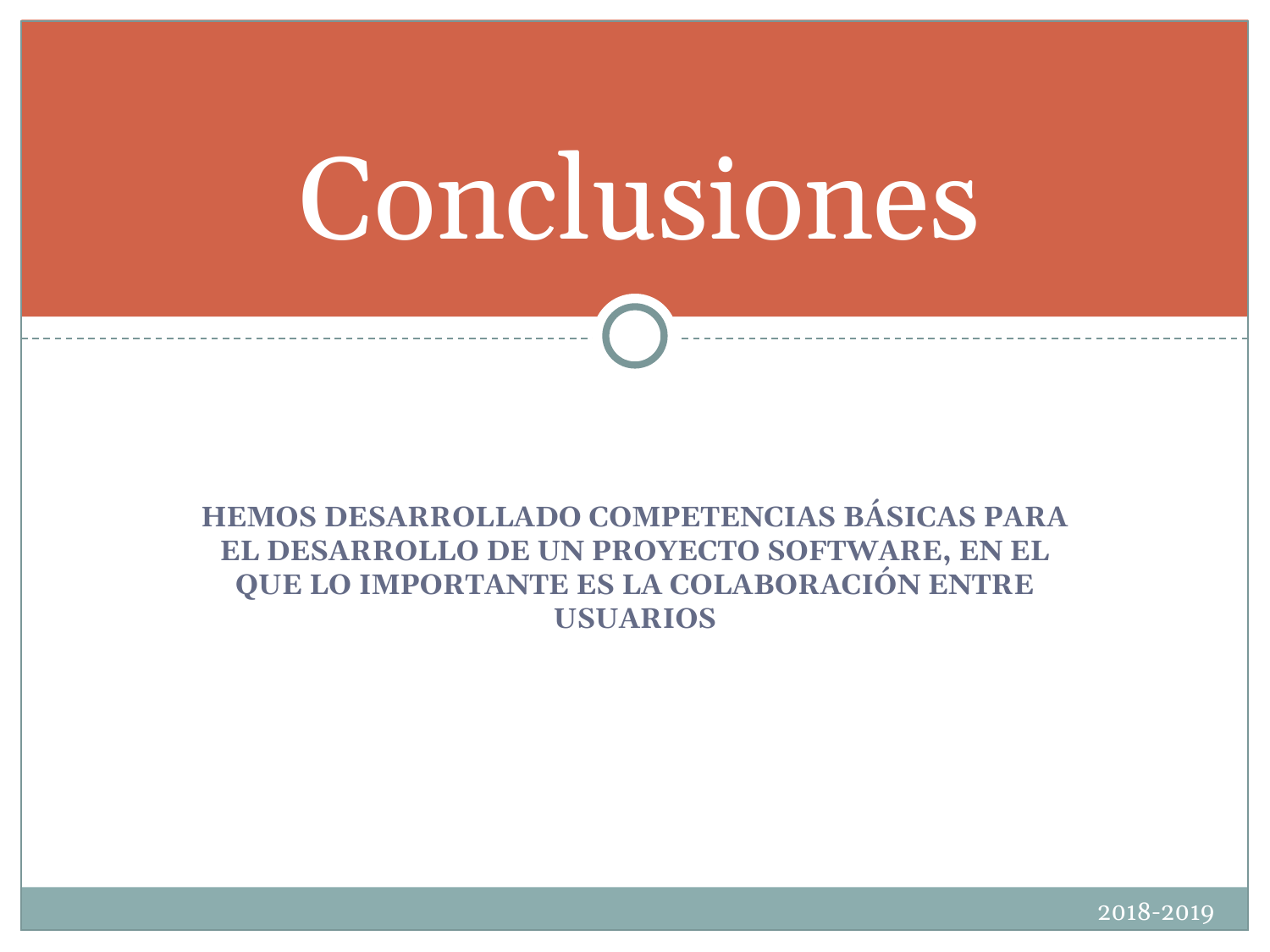

# Conclusiones
HEMOS DESARROLLADO COMPETENCIAS BÁSICAS PARA EL DESARROLLO DE UN PROYECTO SOFTWARE, EN EL QUE LO IMPORTANTE ES LA COLABORACIÓN ENTRE USUARIOS
2018-2019